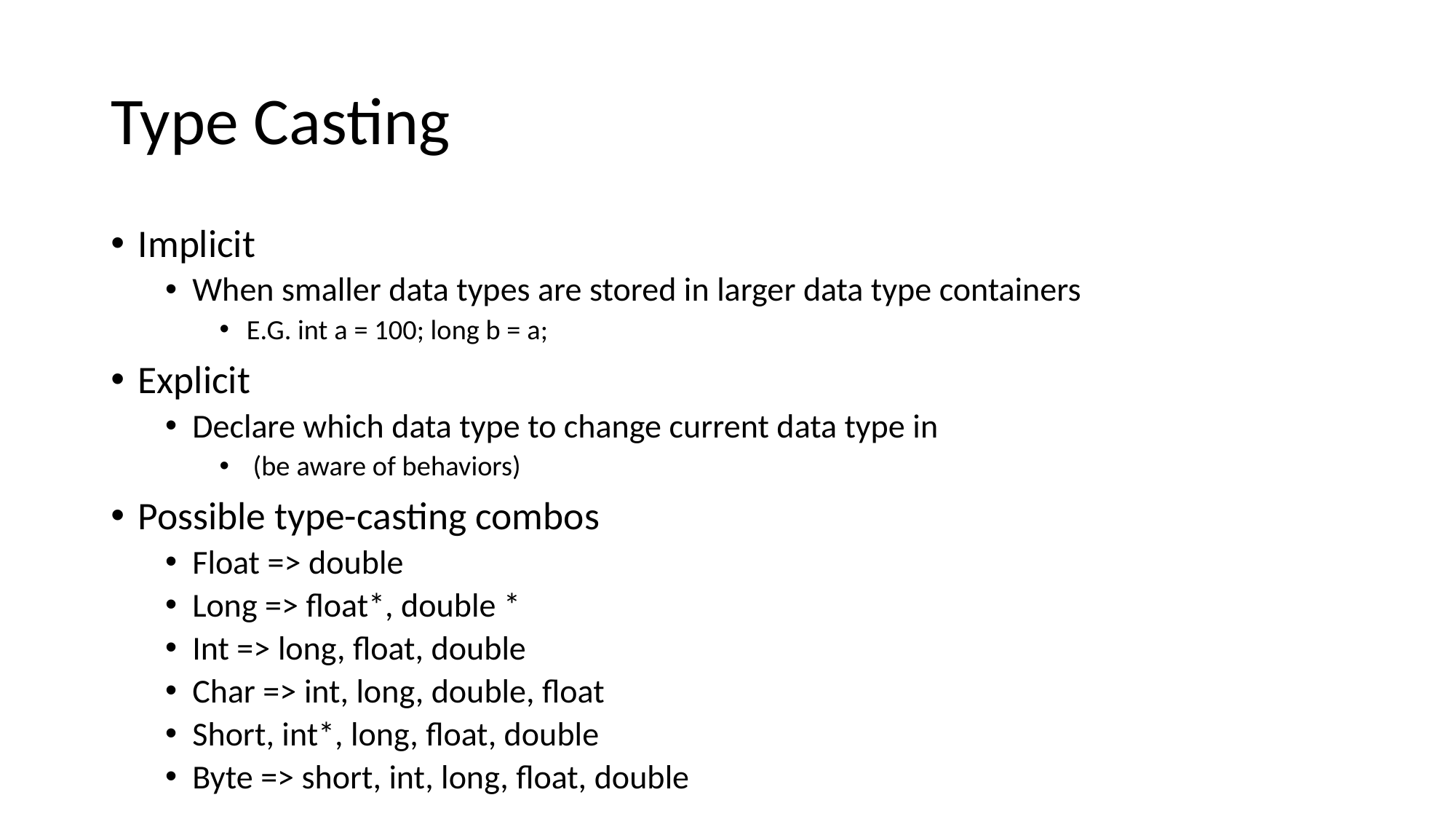

# Type Casting
Implicit
When smaller data types are stored in larger data type containers
E.G. int a = 100; long b = a;
Explicit
Declare which data type to change current data type in
 (be aware of behaviors)
Possible type-casting combos
Float => double
Long => float*, double *
Int => long, float, double
Char => int, long, double, float
Short, int*, long, float, double
Byte => short, int, long, float, double